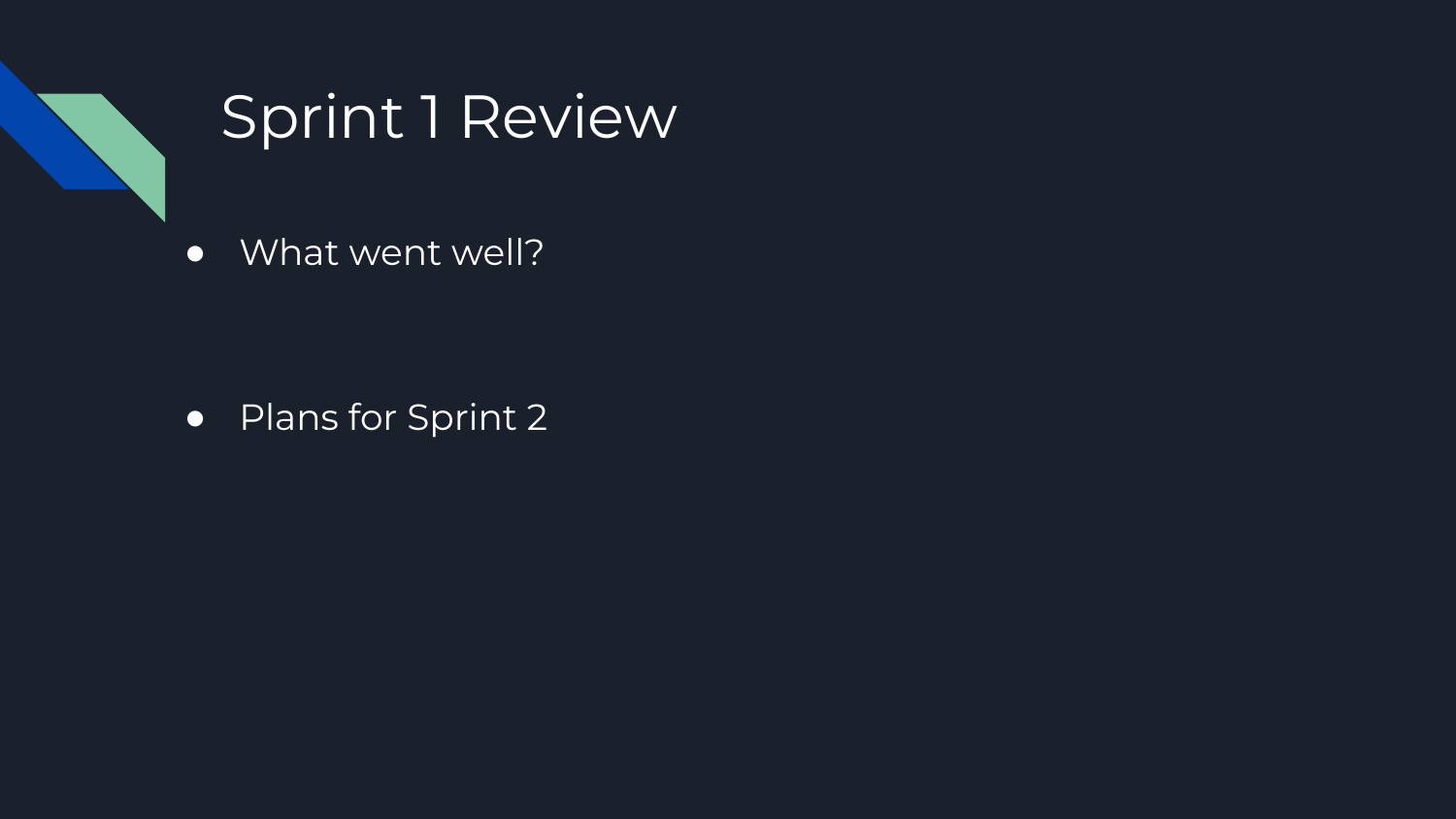

# Sprint 1 Review
What went well?

Plans for Sprint 2